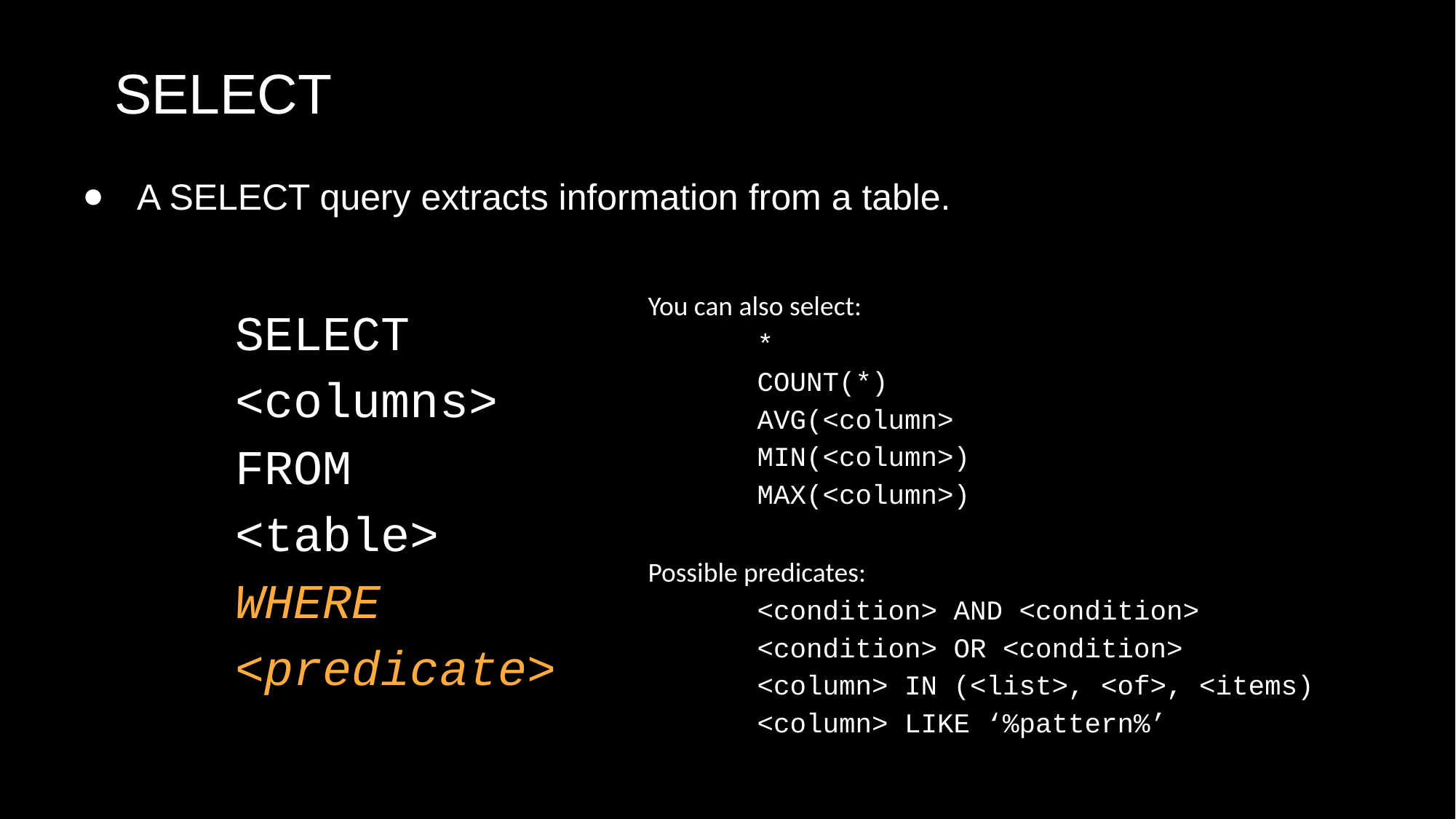

# SELECT
A SELECT query extracts information from a table.

You can also select:
	*
	COUNT(*)
	AVG(<column>
	MIN(<column>)
	MAX(<column>)
SELECT
<columns>
FROM
<table>
WHERE
<predicate>
Possible predicates:
	<condition> AND <condition>
	<condition> OR <condition>
	<column> IN (<list>, <of>, <items)
	<column> LIKE ‘%pattern%’